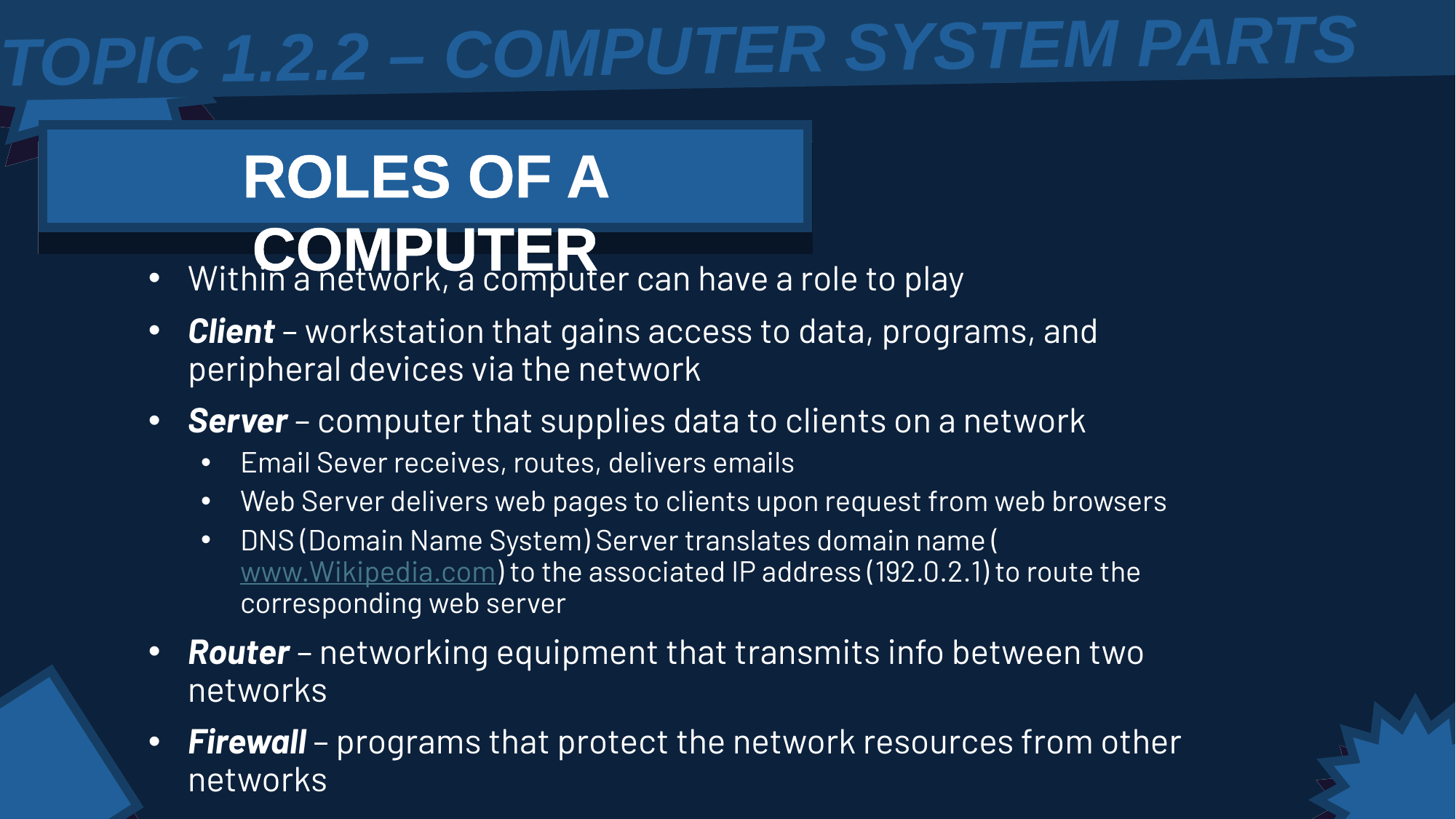

TOPIC 1.2.2 – COMPUTER SYSTEM PARTS

ROLES OF A COMPUTER
Within a network, a computer can have a role to play
Client – workstation that gains access to data, programs, and peripheral devices via the network
Server – computer that supplies data to clients on a network
Email Sever receives, routes, delivers emails
Web Server delivers web pages to clients upon request from web browsers
DNS (Domain Name System) Server translates domain name (www.Wikipedia.com) to the associated IP address (192.0.2.1) to route the corresponding web server
Router – networking equipment that transmits info between two networks
Firewall – programs that protect the network resources from other networks